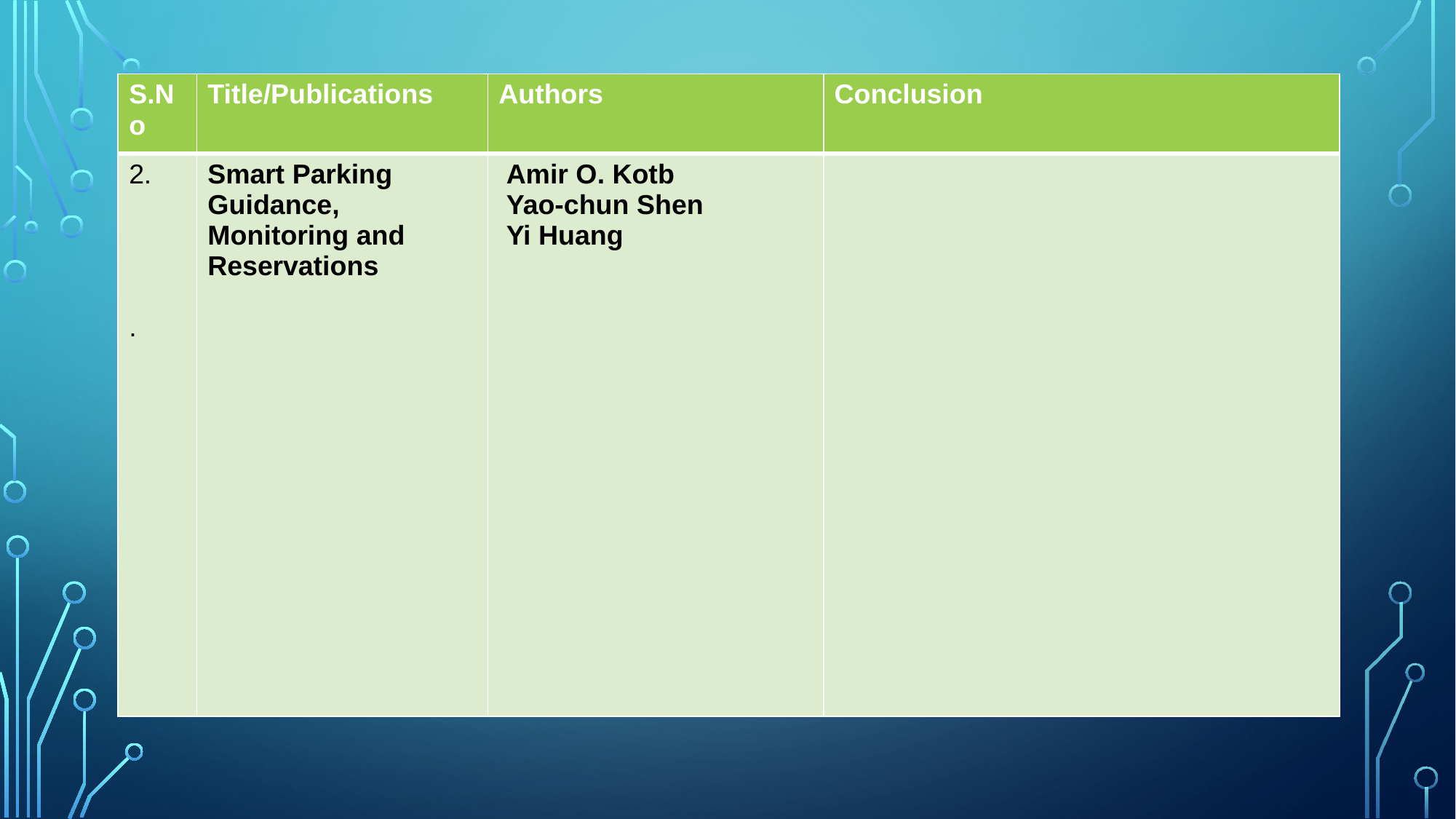

| S.No | Title/Publications | Authors | Conclusion |
| --- | --- | --- | --- |
| 2. . | Smart Parking Guidance, Monitoring and Reservations | Amir O. Kotb  Yao-chun Shen  Yi Huang |  |